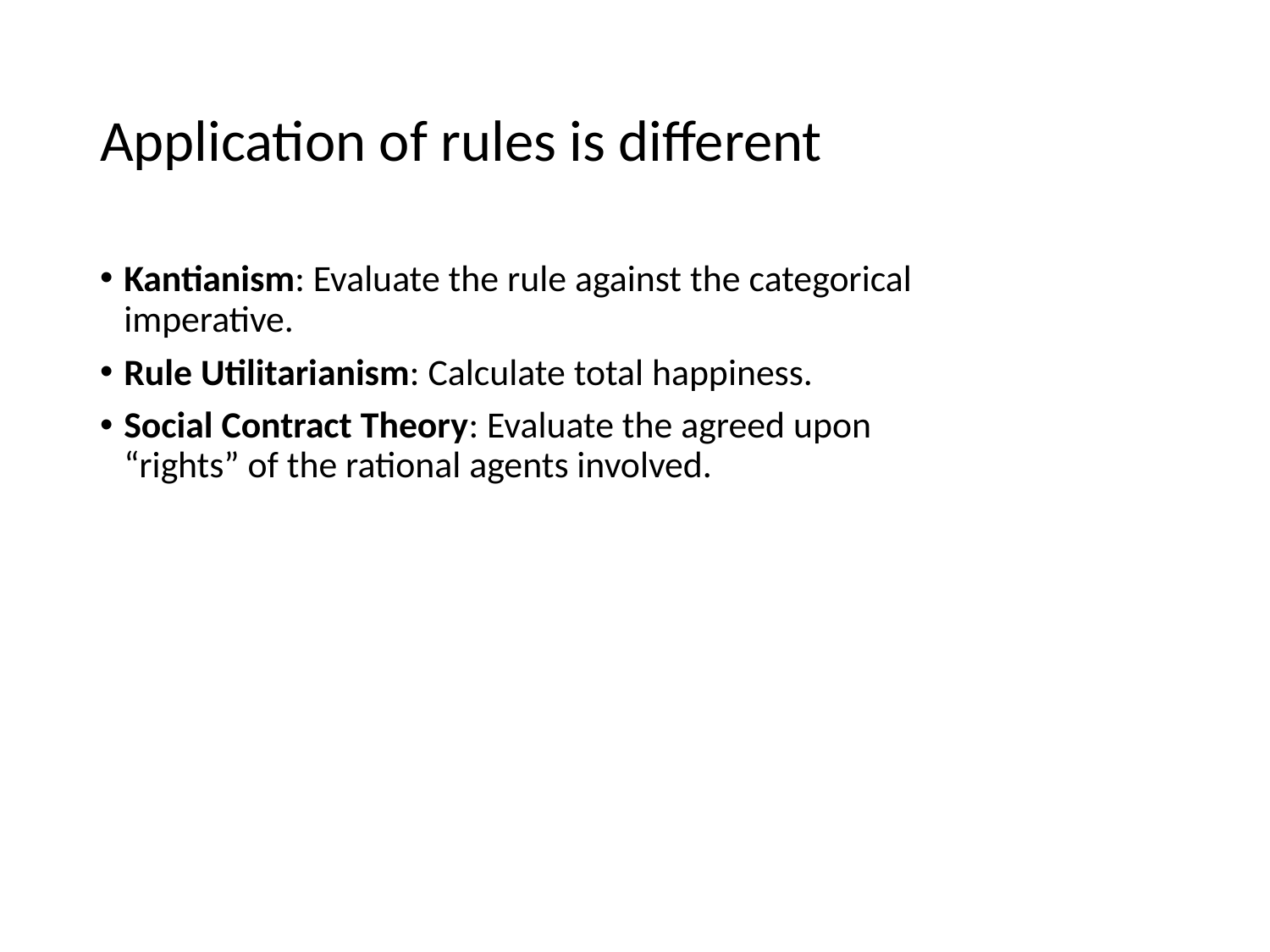

# Application of rules is different
Kantianism: Evaluate the rule against the categorical imperative.
Rule Utilitarianism: Calculate total happiness.
Social Contract Theory: Evaluate the agreed upon “rights” of the rational agents involved.